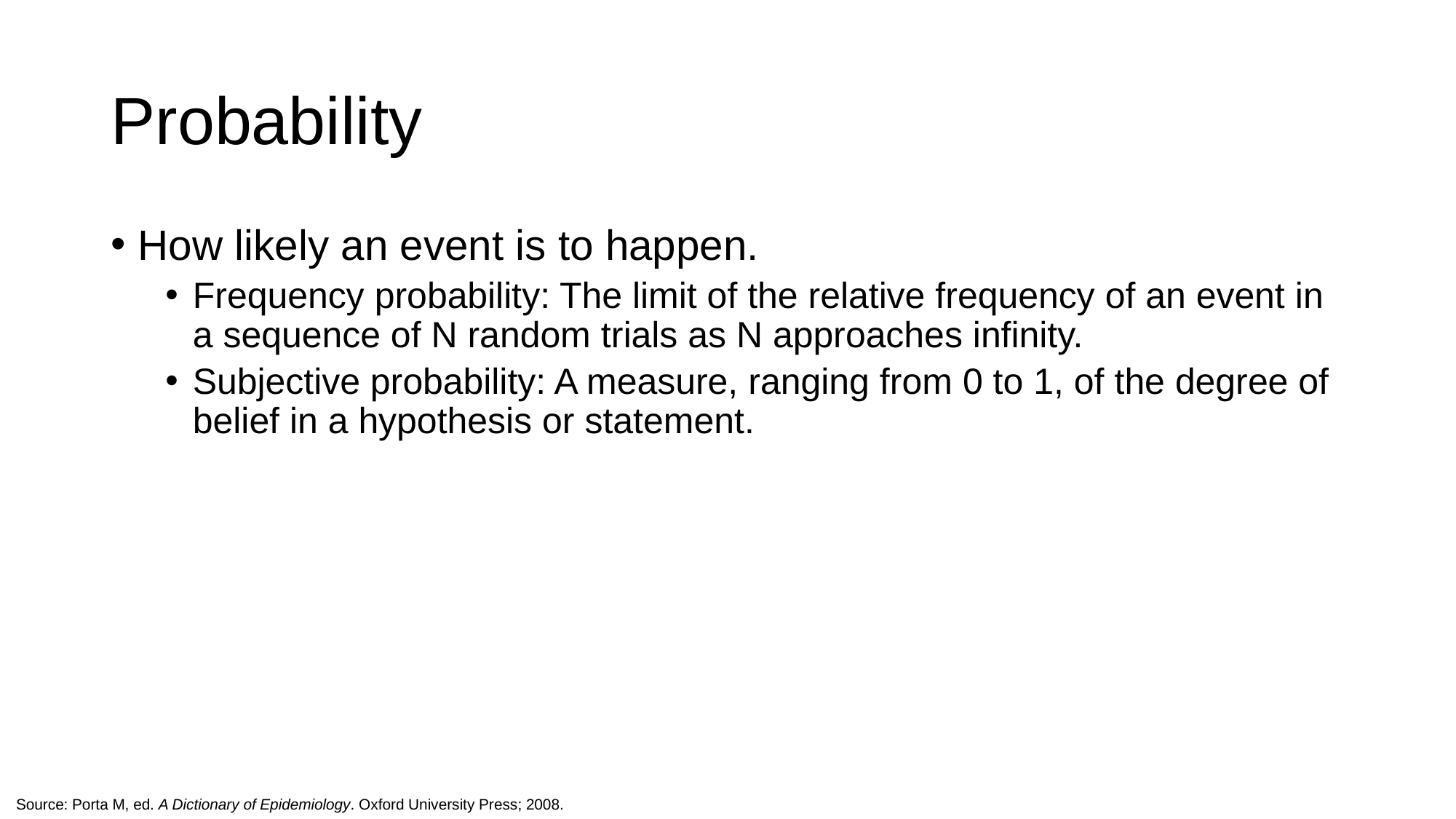

# Probability
How likely an event is to happen.
Frequency probability: The limit of the relative frequency of an event in a sequence of N random trials as N approaches infinity.
Subjective probability: A measure, ranging from 0 to 1, of the degree of belief in a hypothesis or statement.
Source: Porta M, ed. A Dictionary of Epidemiology. Oxford University Press; 2008.